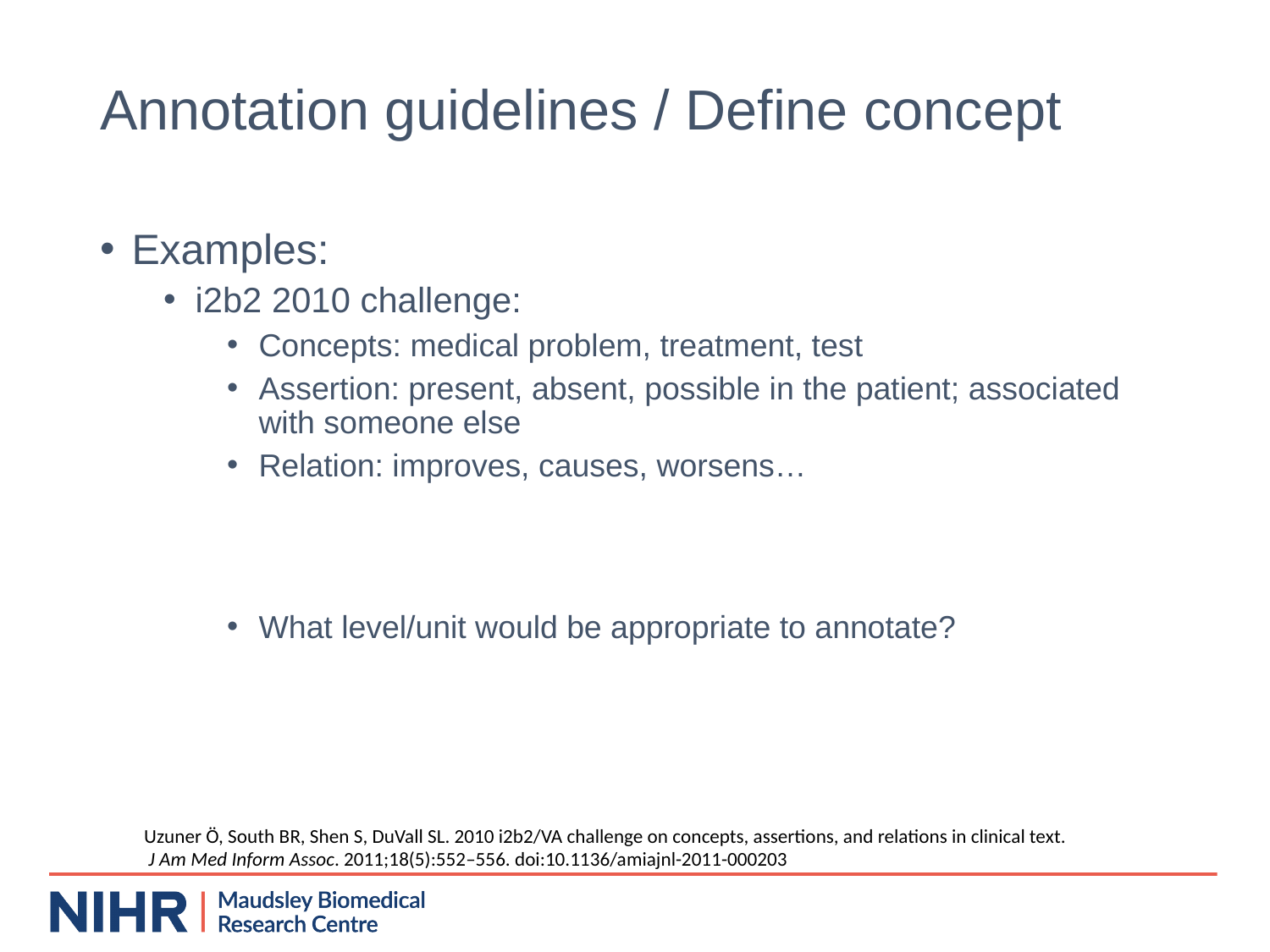

# Annotation guidelines / Define concept
Examples:
i2b2 2010 challenge:
Concepts: medical problem, treatment, test
Assertion: present, absent, possible in the patient; associated with someone else
Relation: improves, causes, worsens…

What level/unit would be appropriate to annotate?
Uzuner Ö, South BR, Shen S, DuVall SL. 2010 i2b2/VA challenge on concepts, assertions, and relations in clinical text.
 J Am Med Inform Assoc. 2011;18(5):552–556. doi:10.1136/amiajnl-2011-000203